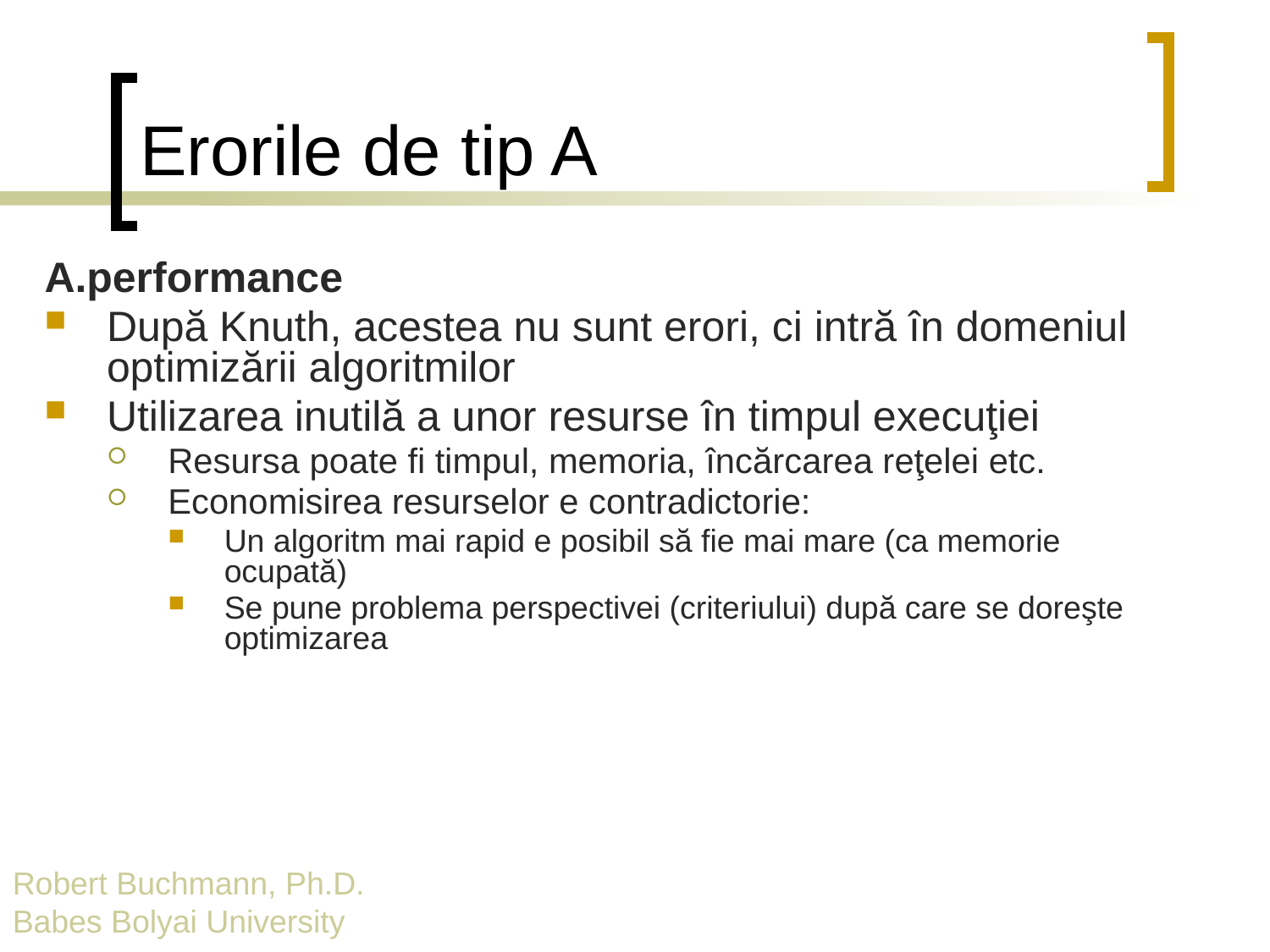

# Erorile de tip A
A.performance
După Knuth, acestea nu sunt erori, ci intră în domeniul optimizării algoritmilor
Utilizarea inutilă a unor resurse în timpul execuţiei
Resursa poate fi timpul, memoria, încărcarea reţelei etc.
Economisirea resurselor e contradictorie:
Un algoritm mai rapid e posibil să fie mai mare (ca memorie ocupată)
Se pune problema perspectivei (criteriului) după care se doreşte optimizarea